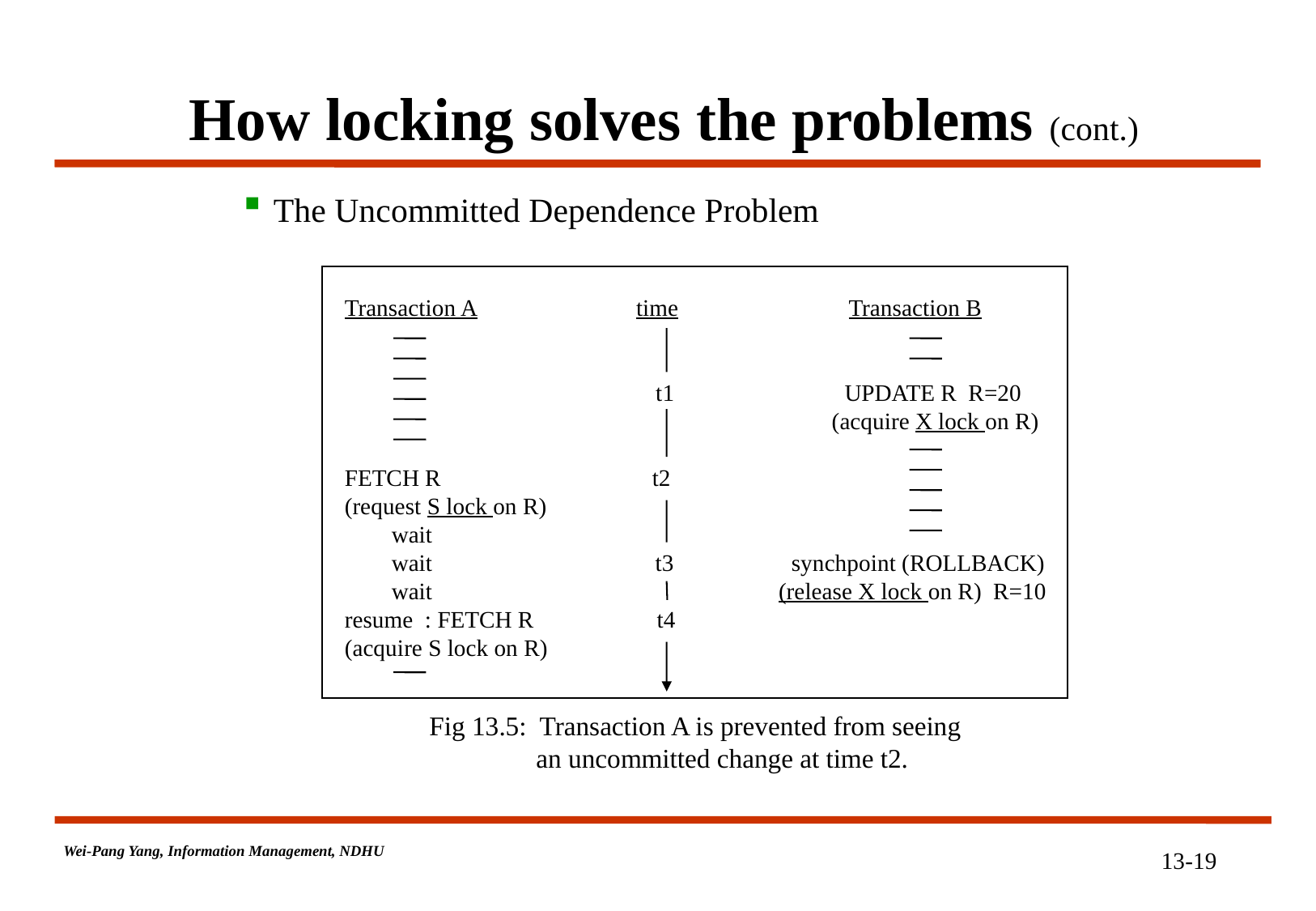

# How locking solves the problems (cont.)
The Uncommitted Dependence Problem

Transaction A                           time                             Transaction B

                                                     t1                             UPDATE R  R=20
                                                                                   (acquire X lock on R)

FETCH R                                    t2
(request S lock on R)
        wait
        wait                                      t3                    synchpoint (ROLLBACK)
        wait                                                           (release X lock on R)  R=10
resume  : FETCH R                     t4
(acquire S lock on R)

Fig 13.5:  Transaction A is prevented from seeing
                an uncommitted change at time t2.